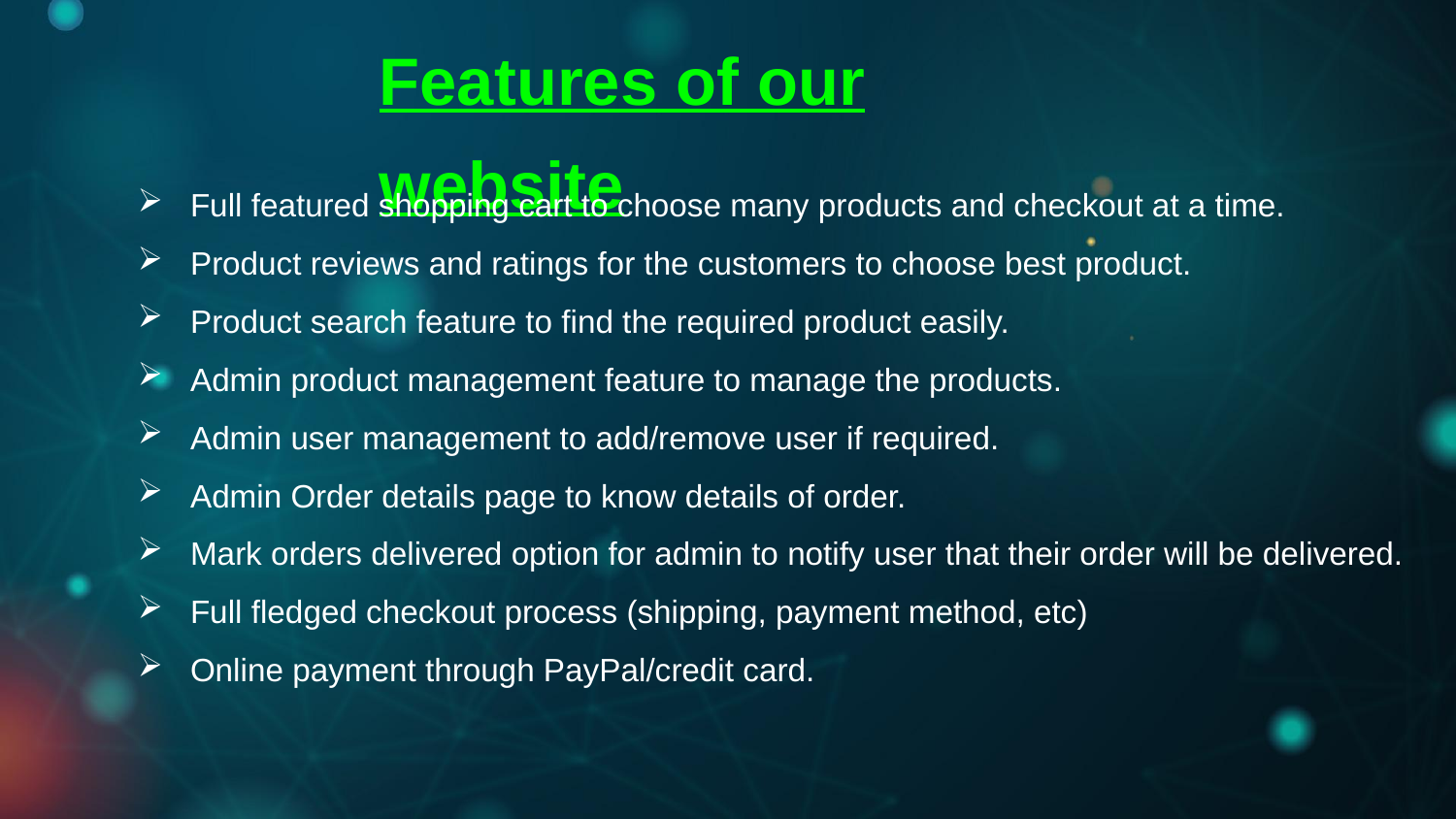

Features of our website
Full featured shopping cart to choose many products and checkout at a time.
Product reviews and ratings for the customers to choose best product.
Product search feature to find the required product easily.
Admin product management feature to manage the products.
Admin user management to add/remove user if required.
Admin Order details page to know details of order.
Mark orders delivered option for admin to notify user that their order will be delivered.
Full fledged checkout process (shipping, payment method, etc)
Online payment through PayPal/credit card.